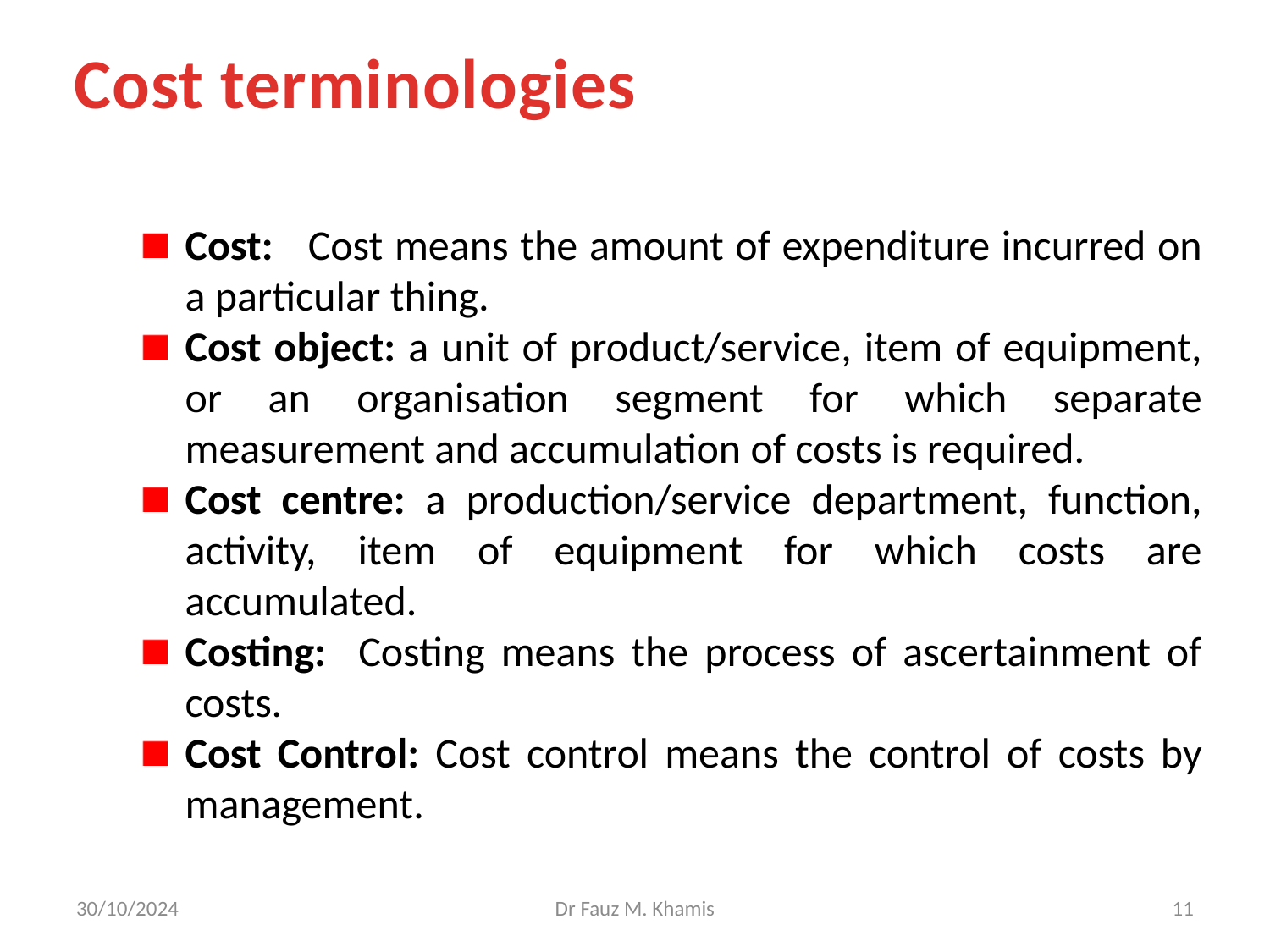

Cost terminologies
Cost:   Cost means the amount of expenditure incurred on a particular thing.
Cost object: a unit of product/service, item of equipment, or an organisation segment for which separate measurement and accumulation of costs is required.
Cost centre: a production/service department, function, activity, item of equipment for which costs are accumulated.
Costing:  Costing means the process of ascertainment of costs.
Cost Control: Cost control means the control of costs by management.
30/10/2024
Dr Fauz M. Khamis
11